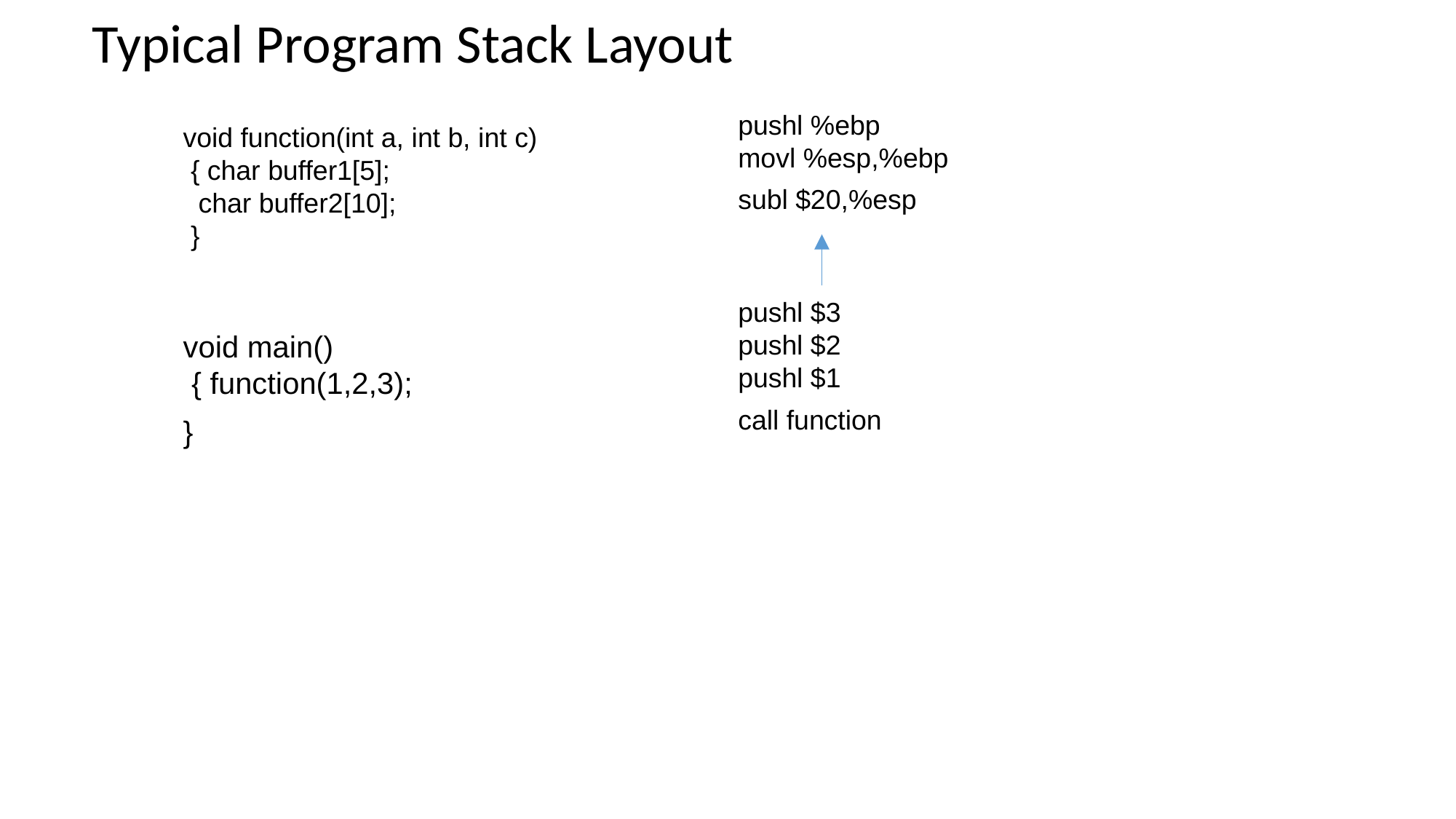

Typical Program Stack Layout
pushl %ebp
movl %esp,%ebp
subl $20,%esp
void function(int a, int b, int c)
 { char buffer1[5];
  char buffer2[10];
 }
pushl $3
pushl $2
pushl $1
call function
void main()
 { function(1,2,3);
}